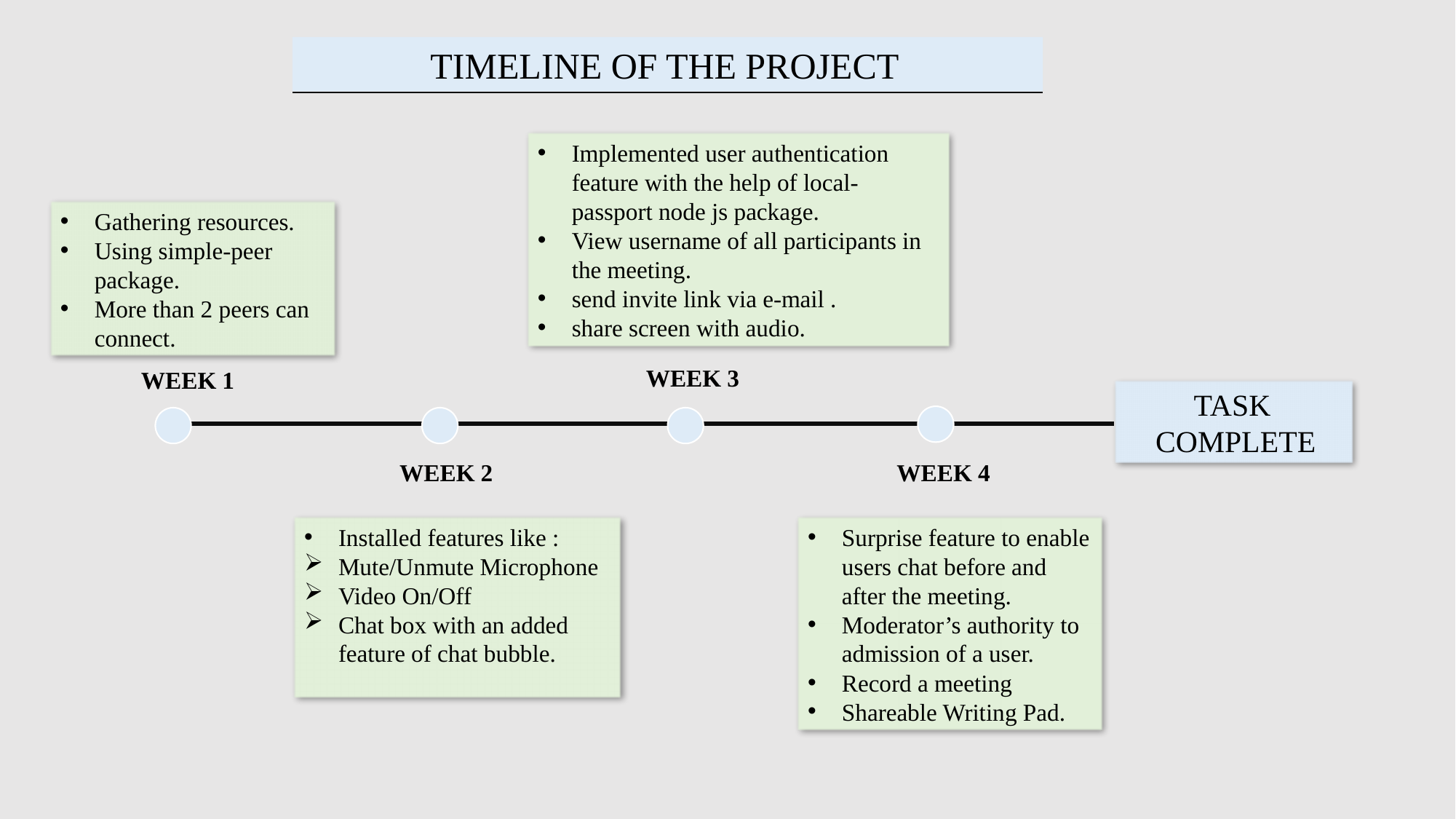

TIMELINE OF THE PROJECT
Implemented user authentication feature with the help of local- passport node js package.
View username of all participants in the meeting.
send invite link via e-mail .
share screen with audio.
Gathering resources.
Using simple-peer package.
More than 2 peers can connect.

WEEK 3
WEEK 1
         TASK
    COMPLETE
WEEK 2
WEEK 4
Installed features like :
Mute/Unmute Microphone
Video On/Off
Chat box with an added feature of chat bubble.

Surprise feature to enable users chat before and after the meeting.
Moderator’s authority to admission of a user.
Record a meeting
Shareable Writing Pad.